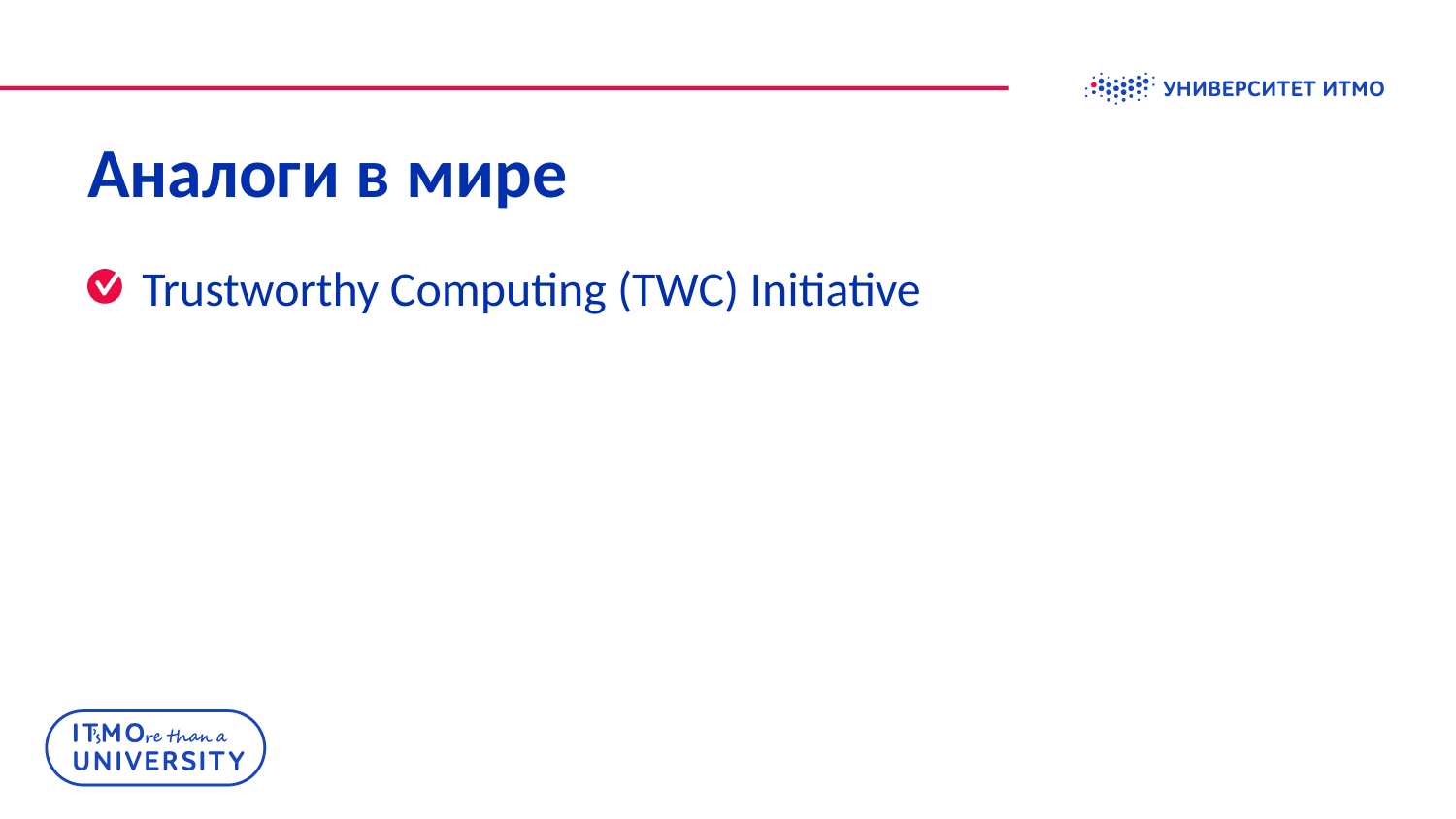

# Аналоги в мире
Trustworthy Computing (TWC) Initiative